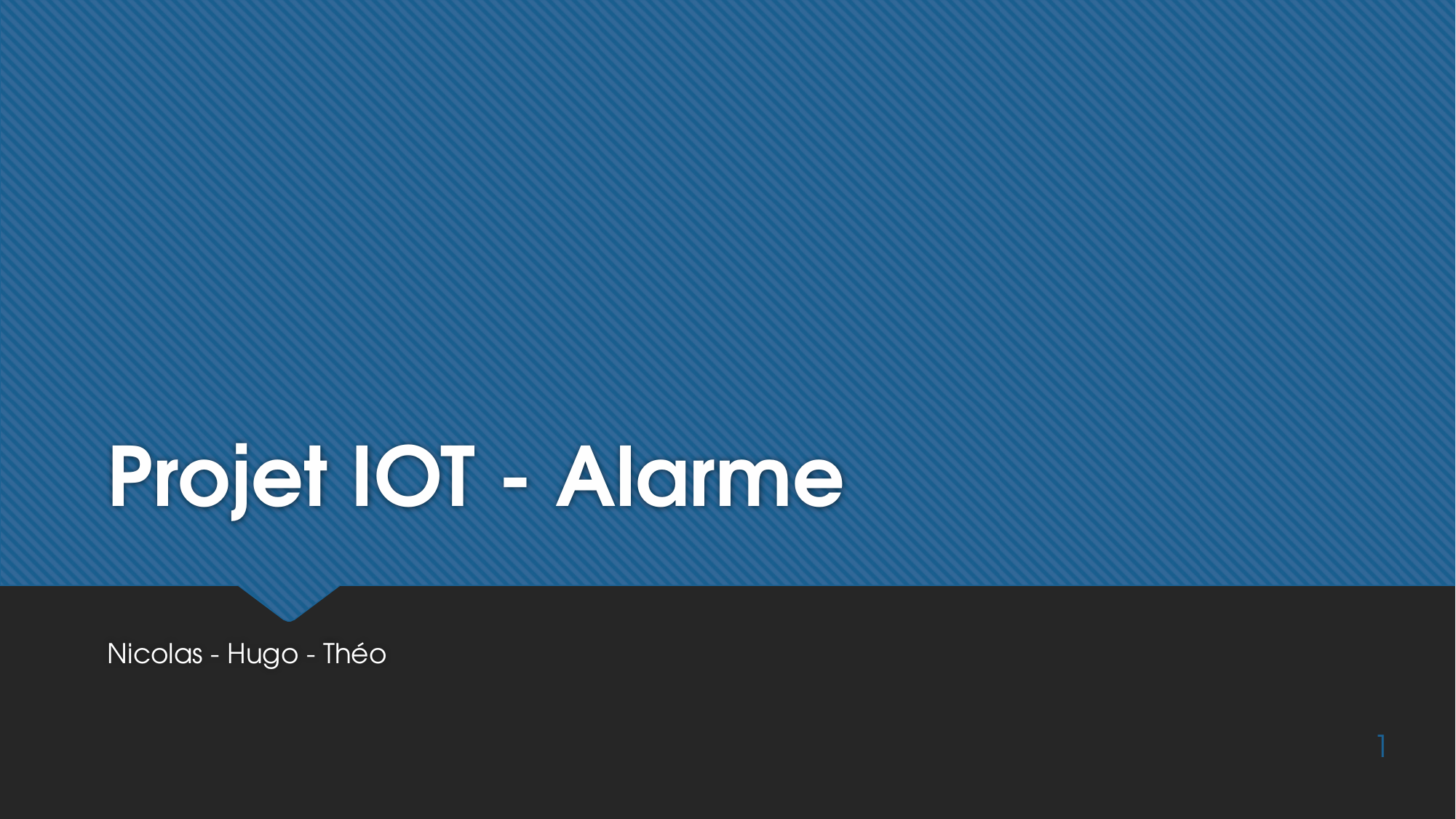

# Projet IOT - Alarme
Nicolas - Hugo - Théo
1